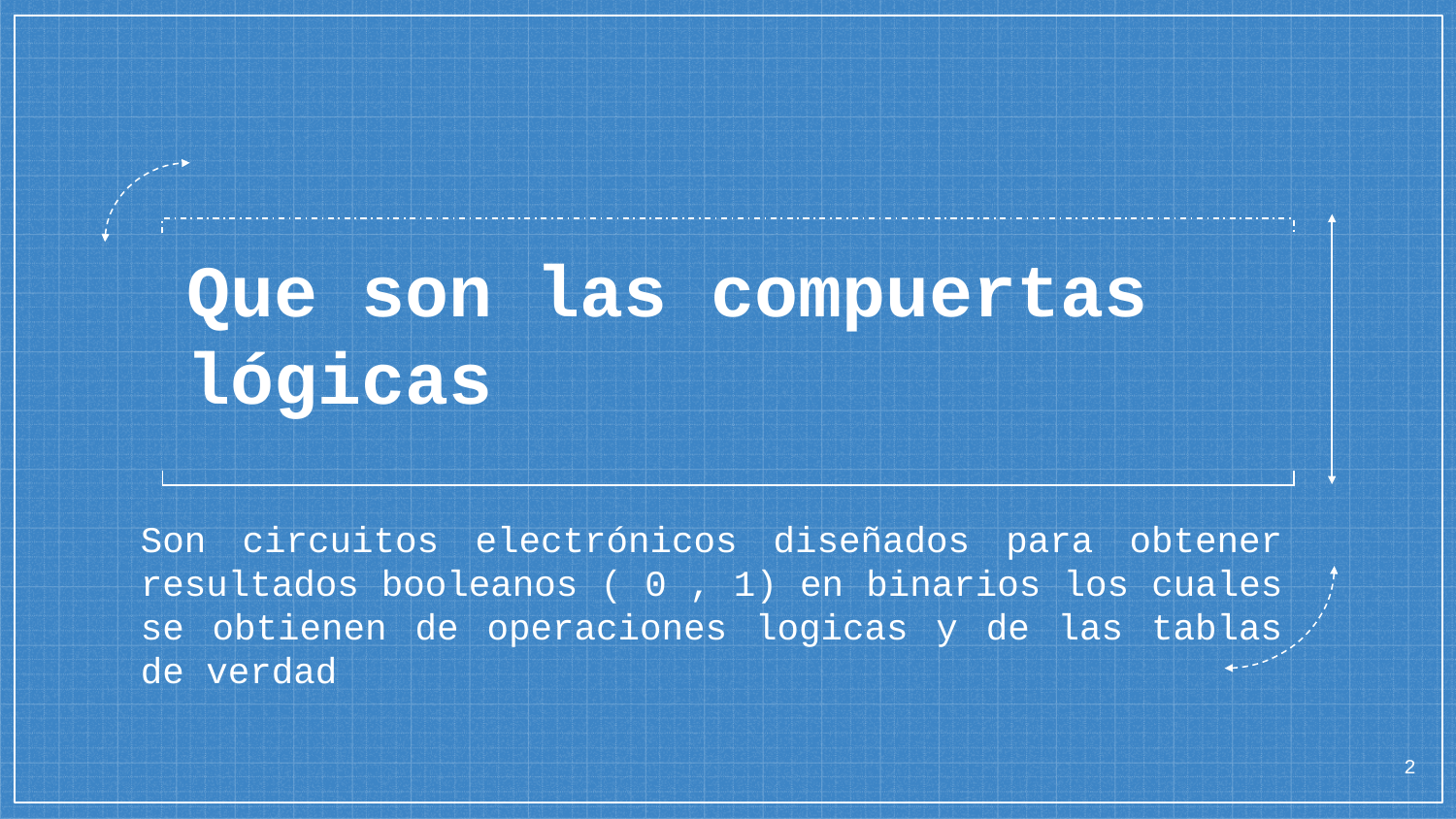

# Que son las compuertas lógicas
Son circuitos electrónicos diseñados para obtener resultados booleanos ( 0 , 1) en binarios los cuales se obtienen de operaciones logicas y de las tablas de verdad

2